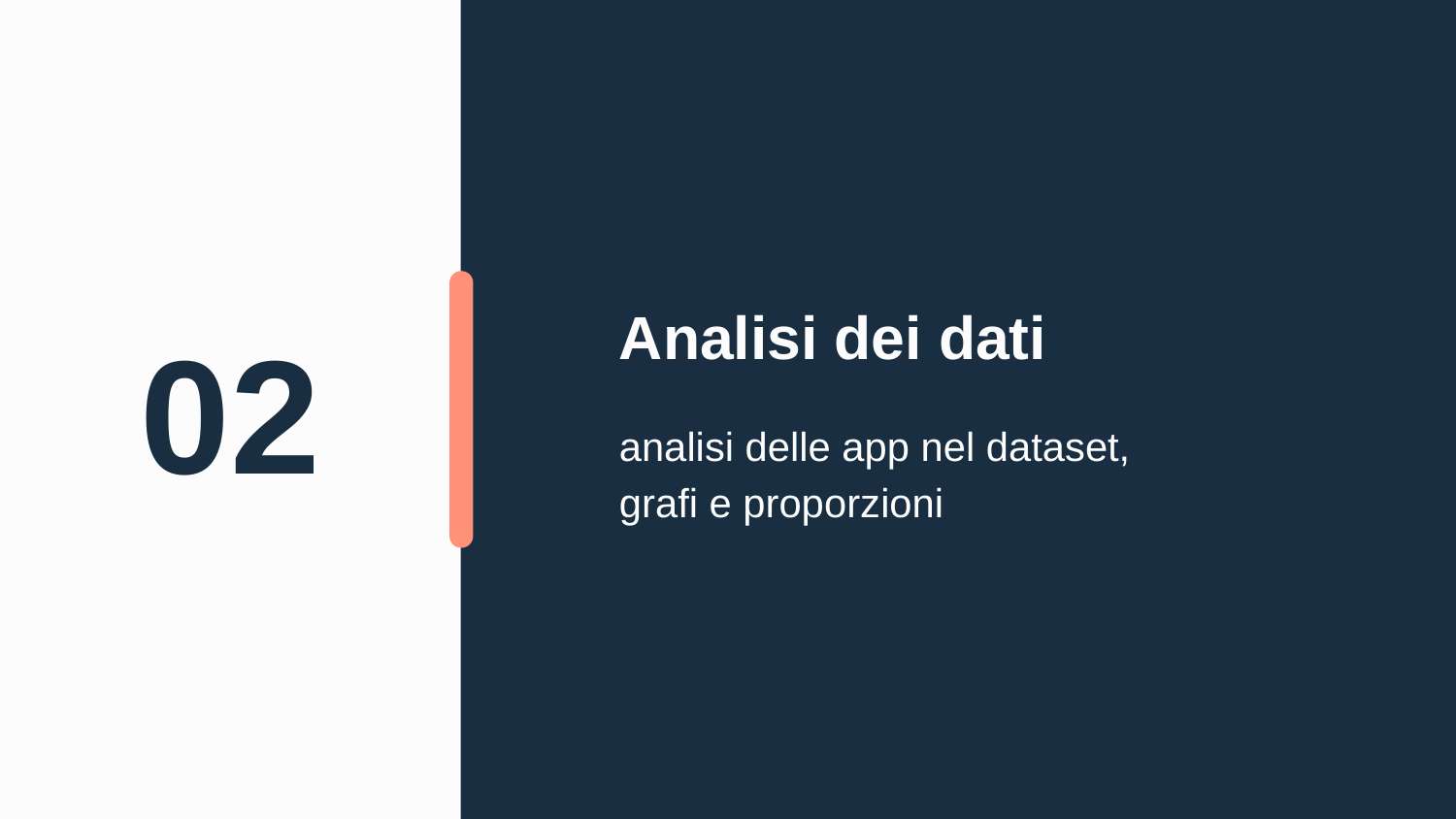

# Analisi dei dati
02
analisi delle app nel dataset, grafi e proporzioni